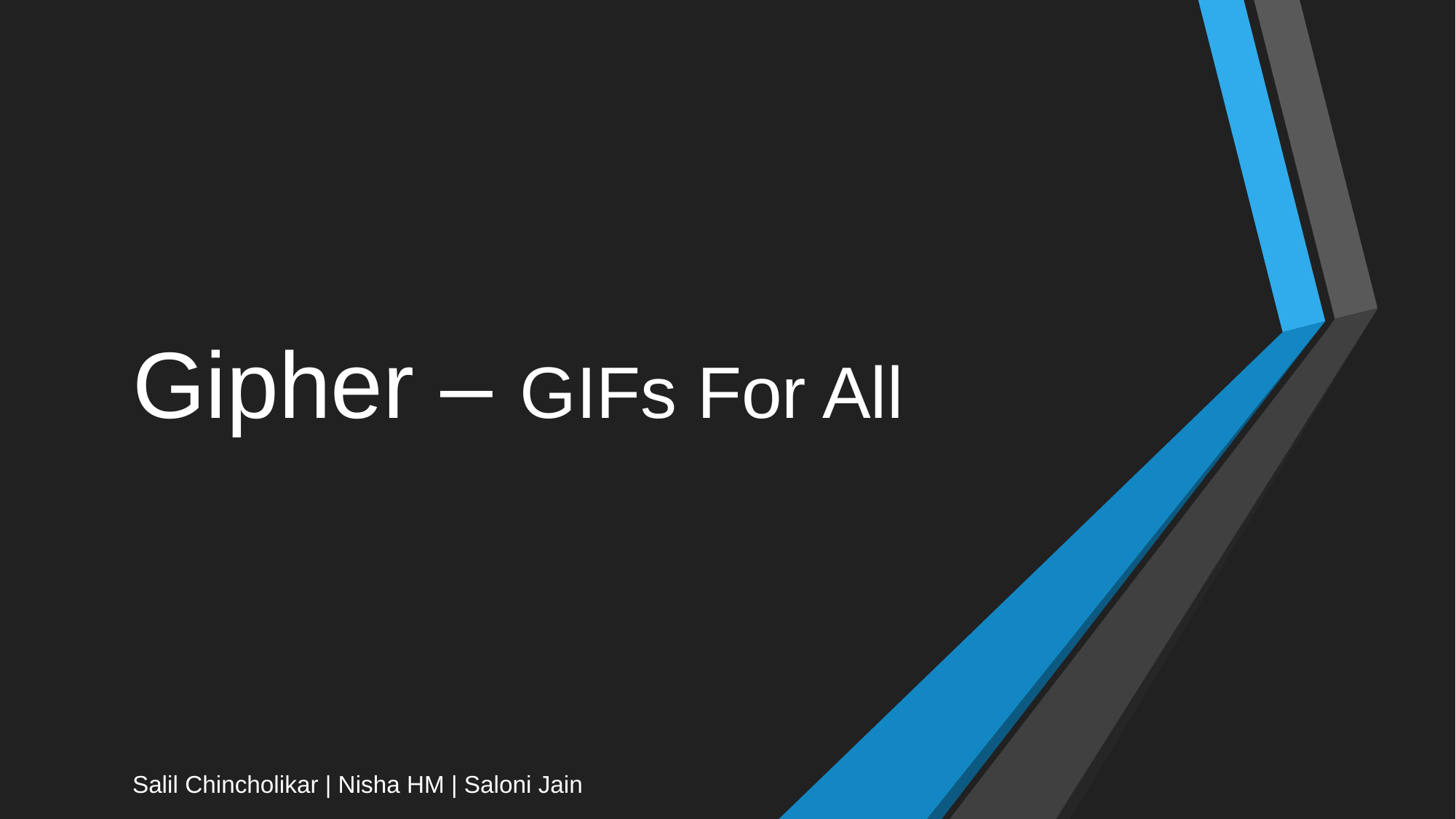

# Gipher – GIFs For All
Salil Chincholikar | Nisha HM | Saloni Jain